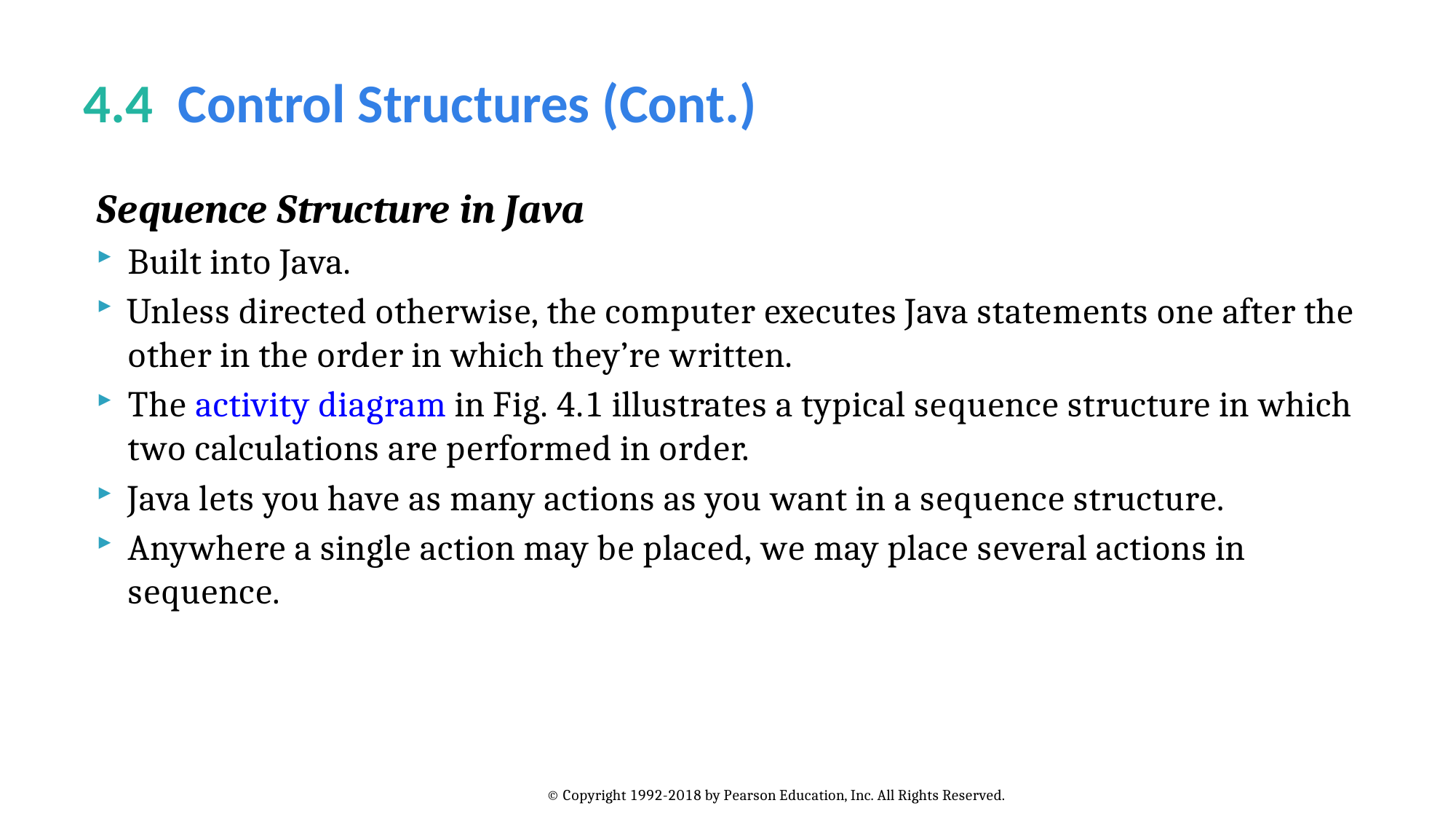

# 4.4  Control Structures (Cont.)
Sequence Structure in Java
Built into Java.
Unless directed otherwise, the computer executes Java statements one after the other in the order in which they’re written.
The activity diagram in Fig. 4.1 illustrates a typical sequence structure in which two calculations are performed in order.
Java lets you have as many actions as you want in a sequence structure.
Anywhere a single action may be placed, we may place several actions in sequence.
© Copyright 1992-2018 by Pearson Education, Inc. All Rights Reserved.